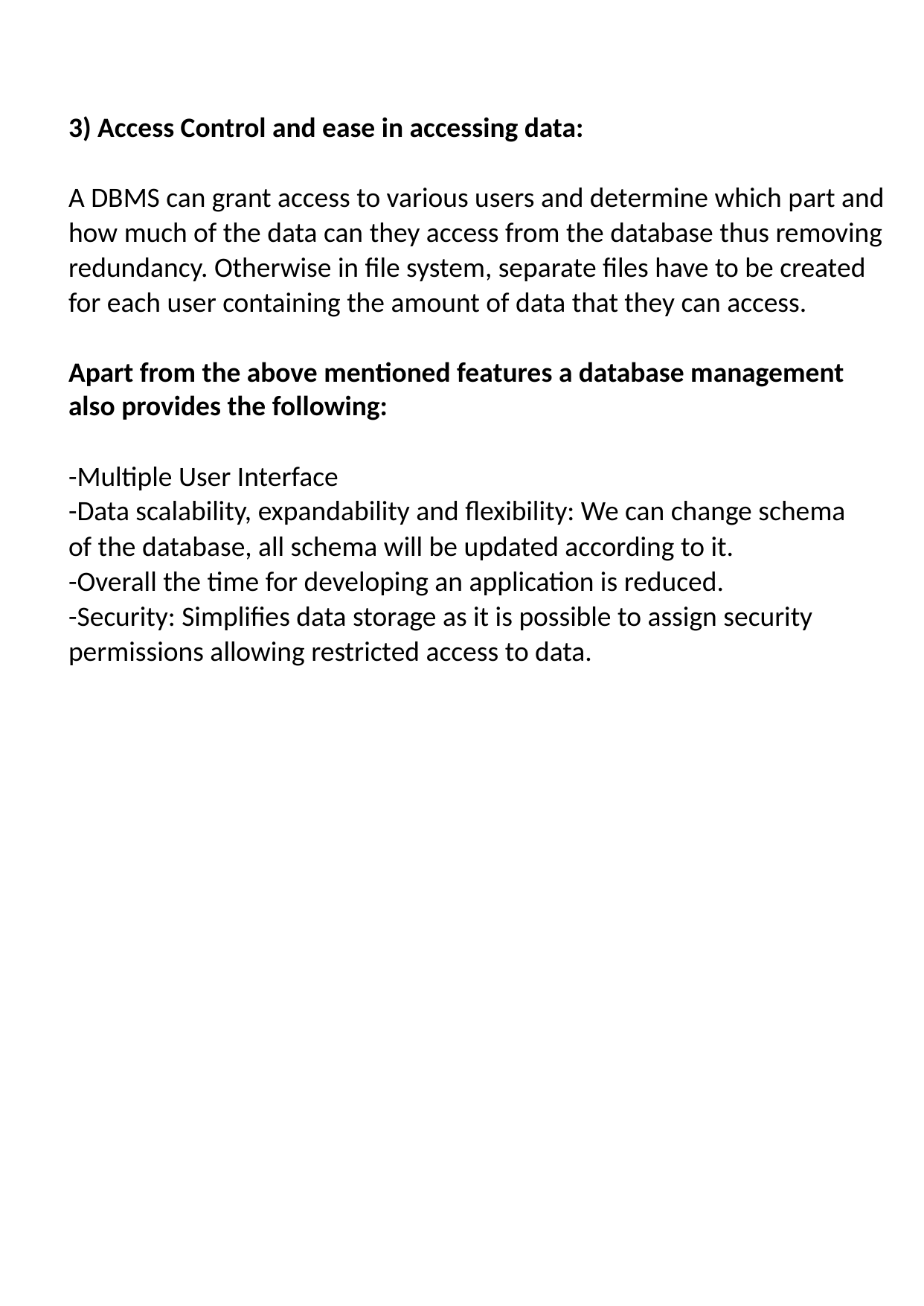

3) Access Control and ease in accessing data:

A DBMS can grant access to various users and determine which part and
how much of the data can they access from the database thus removing
redundancy. Otherwise in file system, separate files have to be created
for each user containing the amount of data that they can access.

Apart from the above mentioned features a database management also provides the following:

-Multiple User Interface
-Data scalability, expandability and flexibility: We can change schema
of the database, all schema will be updated according to it.
-Overall the time for developing an application is reduced.
-Security: Simplifies data storage as it is possible to assign security
permissions allowing restricted access to data.